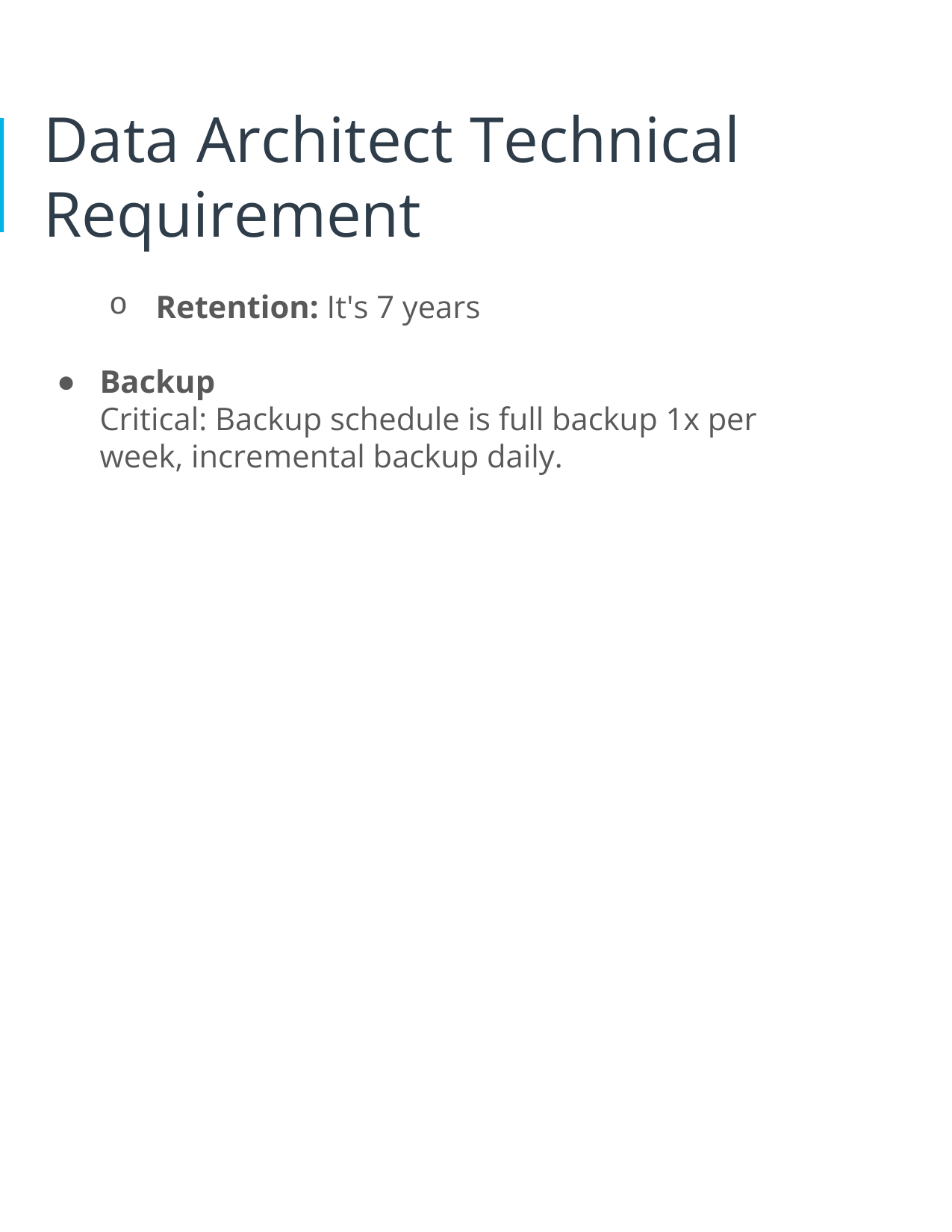

# Data Architect Technical Requirement
Retention: It's 7 years
Backup
Critical: Backup schedule is full backup 1x per week, incremental backup daily.